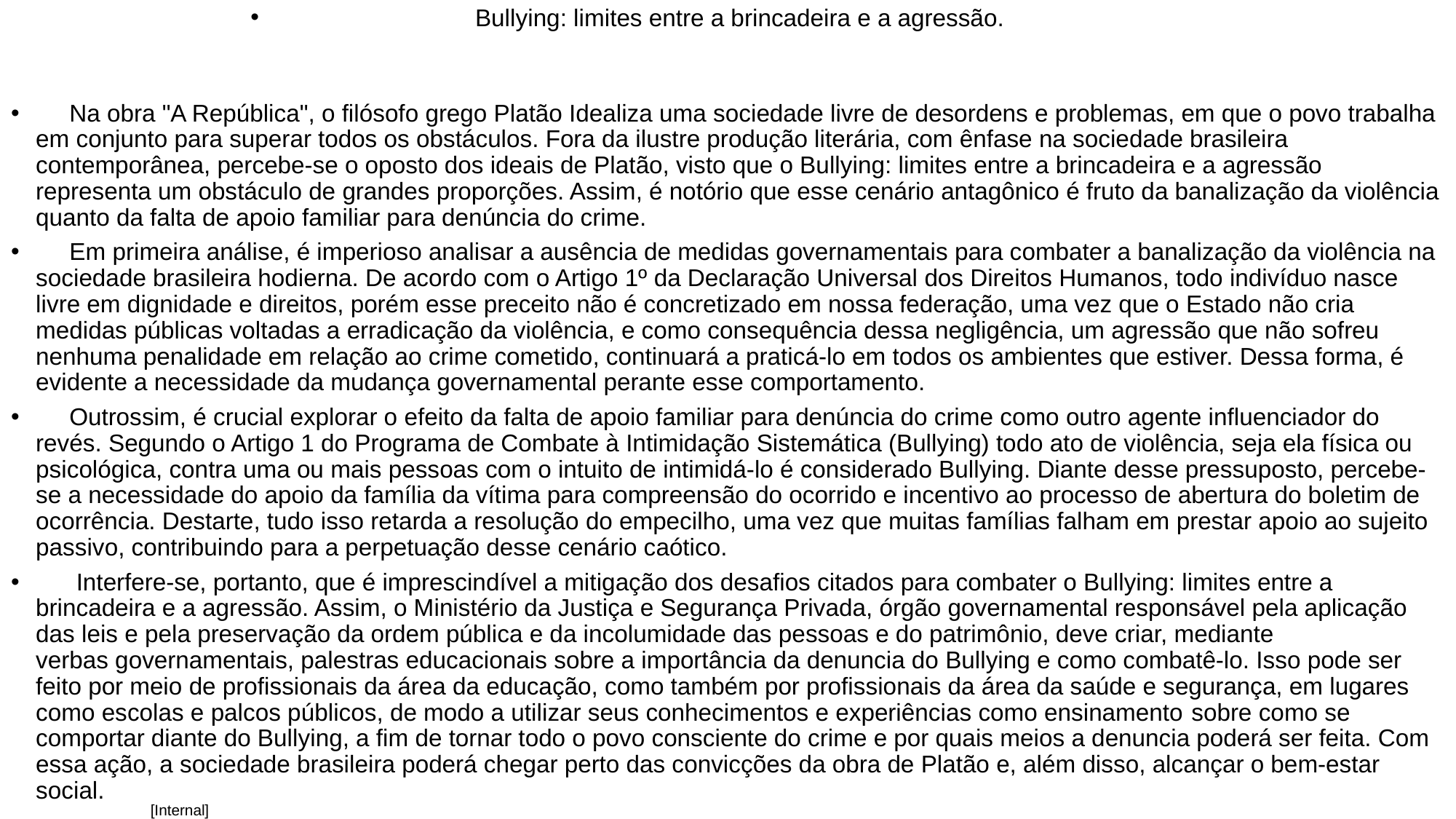

Bullying: limites entre a brincadeira e a agressão.

     Na obra "A República", o filósofo grego Platão Idealiza uma sociedade livre de desordens e problemas, em que o povo trabalha em conjunto para superar todos os obstáculos. Fora da ilustre produção literária, com ênfase na sociedade brasileira contemporânea, percebe-se o oposto dos ideais de Platão, visto que o Bullying: limites entre a brincadeira e a agressão representa um obstáculo de grandes proporções. Assim, é notório que esse cenário antagônico é fruto da banalização da violência quanto da falta de apoio familiar para denúncia do crime.
     Em primeira análise, é imperioso analisar a ausência de medidas governamentais para combater a banalização da violência na sociedade brasileira hodierna. De acordo com o Artigo 1º da Declaração Universal dos Direitos Humanos, todo indivíduo nasce livre em dignidade e direitos, porém esse preceito não é concretizado em nossa federação, uma vez que o Estado não cria medidas públicas voltadas a erradicação da violência, e como consequência dessa negligência, um agressão que não sofreu nenhuma penalidade em relação ao crime cometido, continuará a praticá-lo em todos os ambientes que estiver. Dessa forma, é evidente a necessidade da mudança governamental perante esse comportamento.
     Outrossim, é crucial explorar o efeito da falta de apoio familiar para denúncia do crime como outro agente influenciador do revés. Segundo o Artigo 1 do Programa de Combate à Intimidação Sistemática (Bullying) todo ato de violência, seja ela física ou psicológica, contra uma ou mais pessoas com o intuito de intimidá-lo é considerado Bullying. Diante desse pressuposto, percebe-se a necessidade do apoio da família da vítima para compreensão do ocorrido e incentivo ao processo de abertura do boletim de ocorrência. Destarte, tudo isso retarda a resolução do empecilho, uma vez que muitas famílias falham em prestar apoio ao sujeito passivo, contribuindo para a perpetuação desse cenário caótico.
      Interfere-se, portanto, que é imprescindível a mitigação dos desafios citados para combater o Bullying: limites entre a brincadeira e a agressão. Assim, o Ministério da Justiça e Segurança Privada, órgão governamental responsável pela aplicação das leis e pela preservação da ordem pública e da incolumidade das pessoas e do patrimônio, deve criar, mediante verbas governamentais, palestras educacionais sobre a importância da denuncia do Bullying e como combatê-lo. Isso pode ser feito por meio de profissionais da área da educação, como também por profissionais da área da saúde e segurança, em lugares como escolas e palcos públicos, de modo a utilizar seus conhecimentos e experiências como ensinamento sobre como se comportar diante do Bullying, a fim de tornar todo o povo consciente do crime e por quais meios a denuncia poderá ser feita. Com essa ação, a sociedade brasileira poderá chegar perto das convicções da obra de Platão e, além disso, alcançar o bem-estar social.